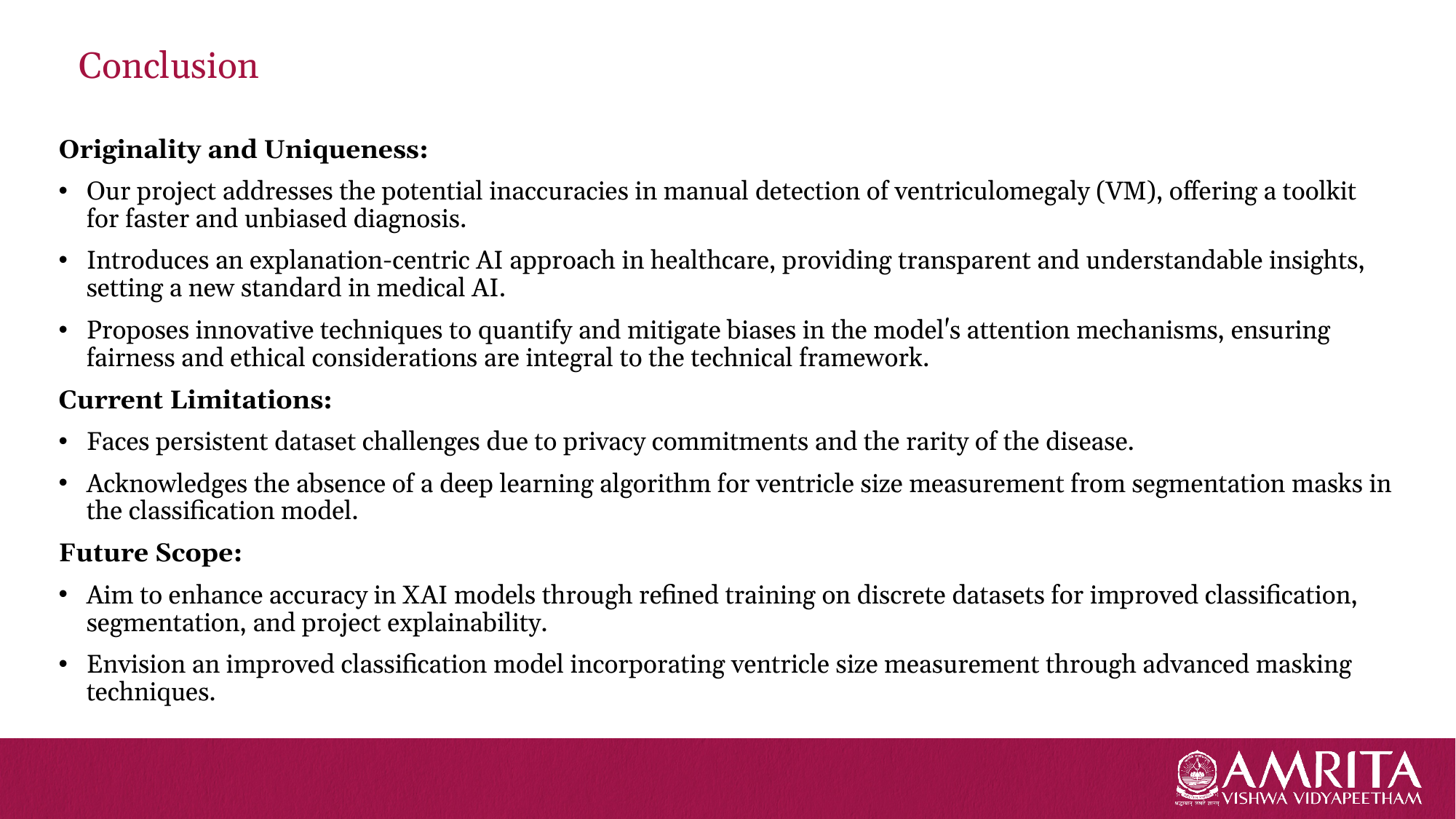

# Conclusion
Originality and Uniqueness:
Our project addresses the potential inaccuracies in manual detection of ventriculomegaly (VM), offering a toolkit for faster and unbiased diagnosis.
Introduces an explanation-centric AI approach in healthcare, providing transparent and understandable insights, setting a new standard in medical AI.
Proposes innovative techniques to quantify and mitigate biases in the model's attention mechanisms, ensuring fairness and ethical considerations are integral to the technical framework.
Current Limitations:
Faces persistent dataset challenges due to privacy commitments and the rarity of the disease.
Acknowledges the absence of a deep learning algorithm for ventricle size measurement from segmentation masks in the classification model.
Future Scope:
Aim to enhance accuracy in XAI models through refined training on discrete datasets for improved classification, segmentation, and project explainability.
Envision an improved classification model incorporating ventricle size measurement through advanced masking techniques.